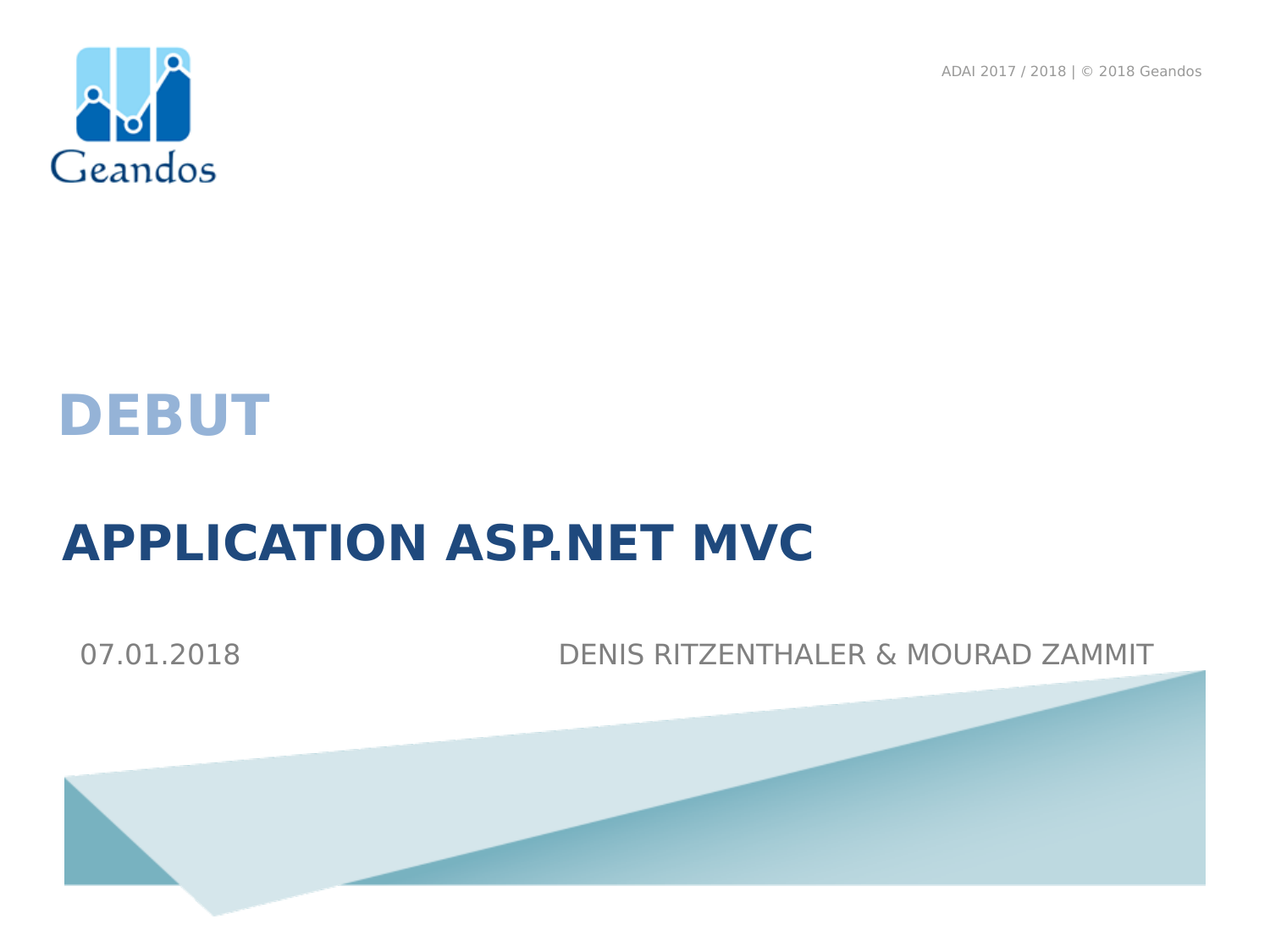

# DEBUT
APPLICATION ASP.NET MVC
07.01.2018		           DENIS RITZENTHALER & MOURAD ZAMMIT